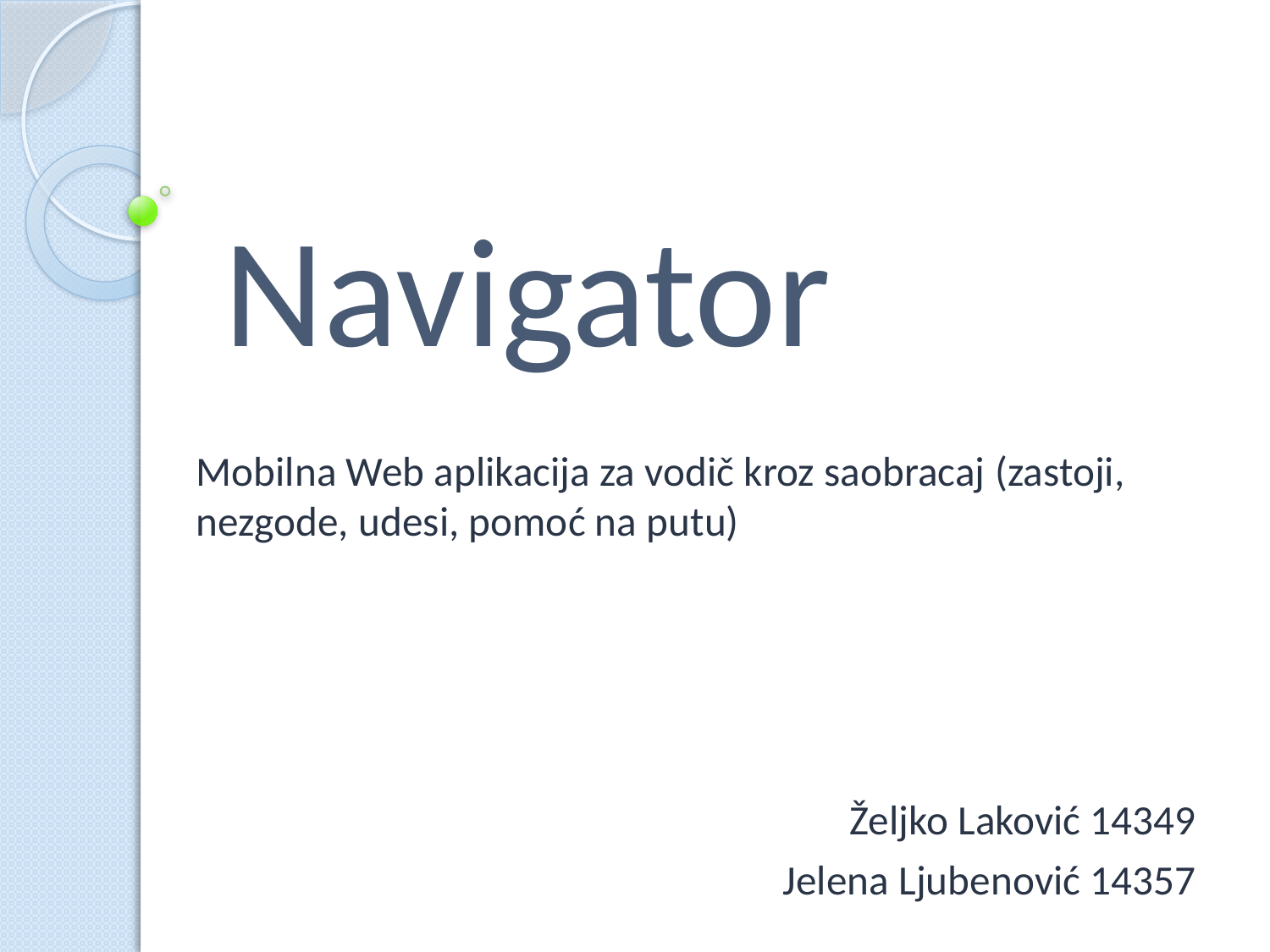

# Navigator
Mobilna Web aplikacija za vodič kroz saobracaj (zastoji, nezgode, udesi, pomoć na putu)

Željko Laković 14349
Jelena Ljubenović 14357